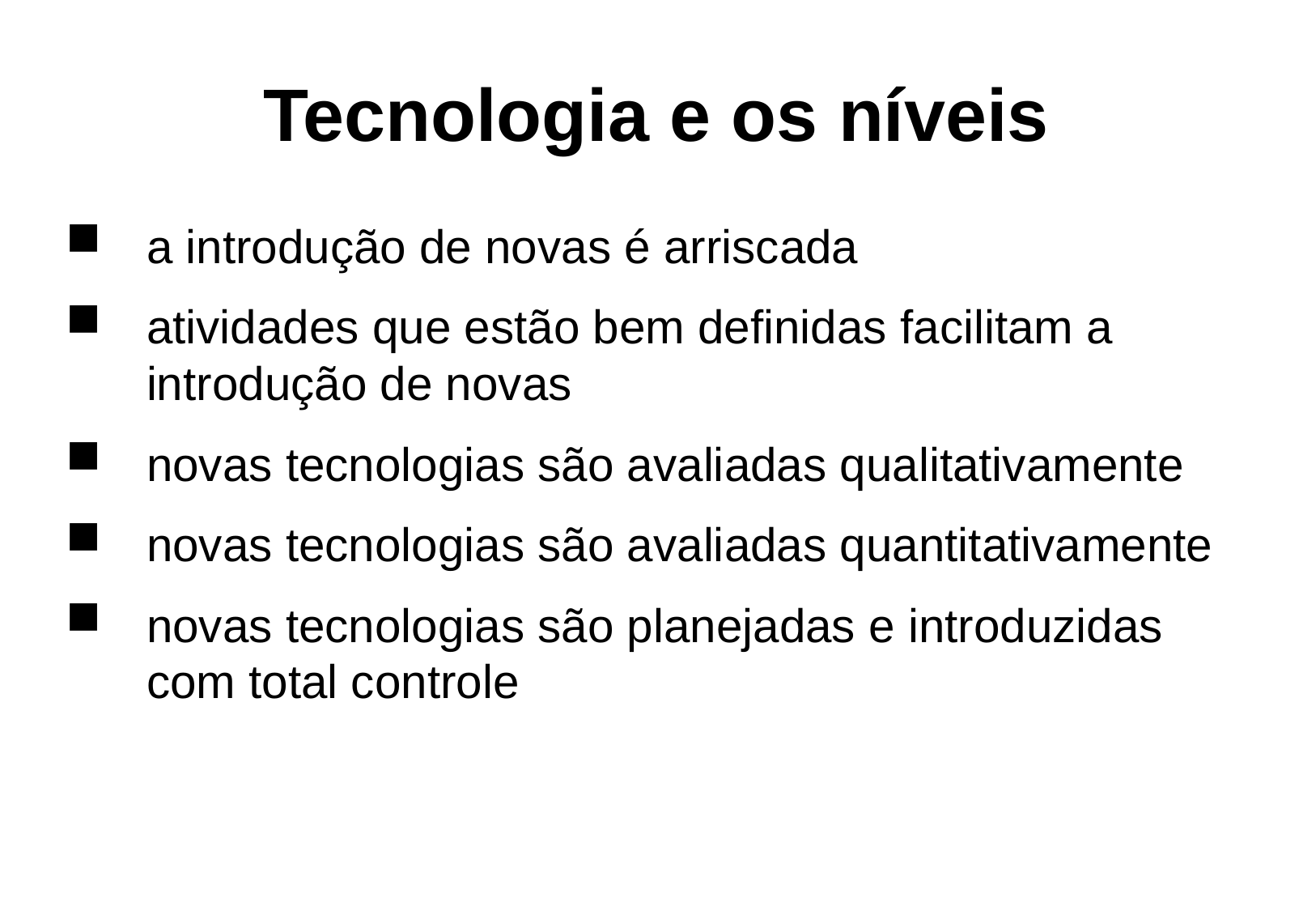

Tecnologia e os níveis
a introdução de novas é arriscada
atividades que estão bem definidas facilitam a introdução de novas
novas tecnologias são avaliadas qualitativamente
novas tecnologias são avaliadas quantitativamente
novas tecnologias são planejadas e introduzidas com total controle